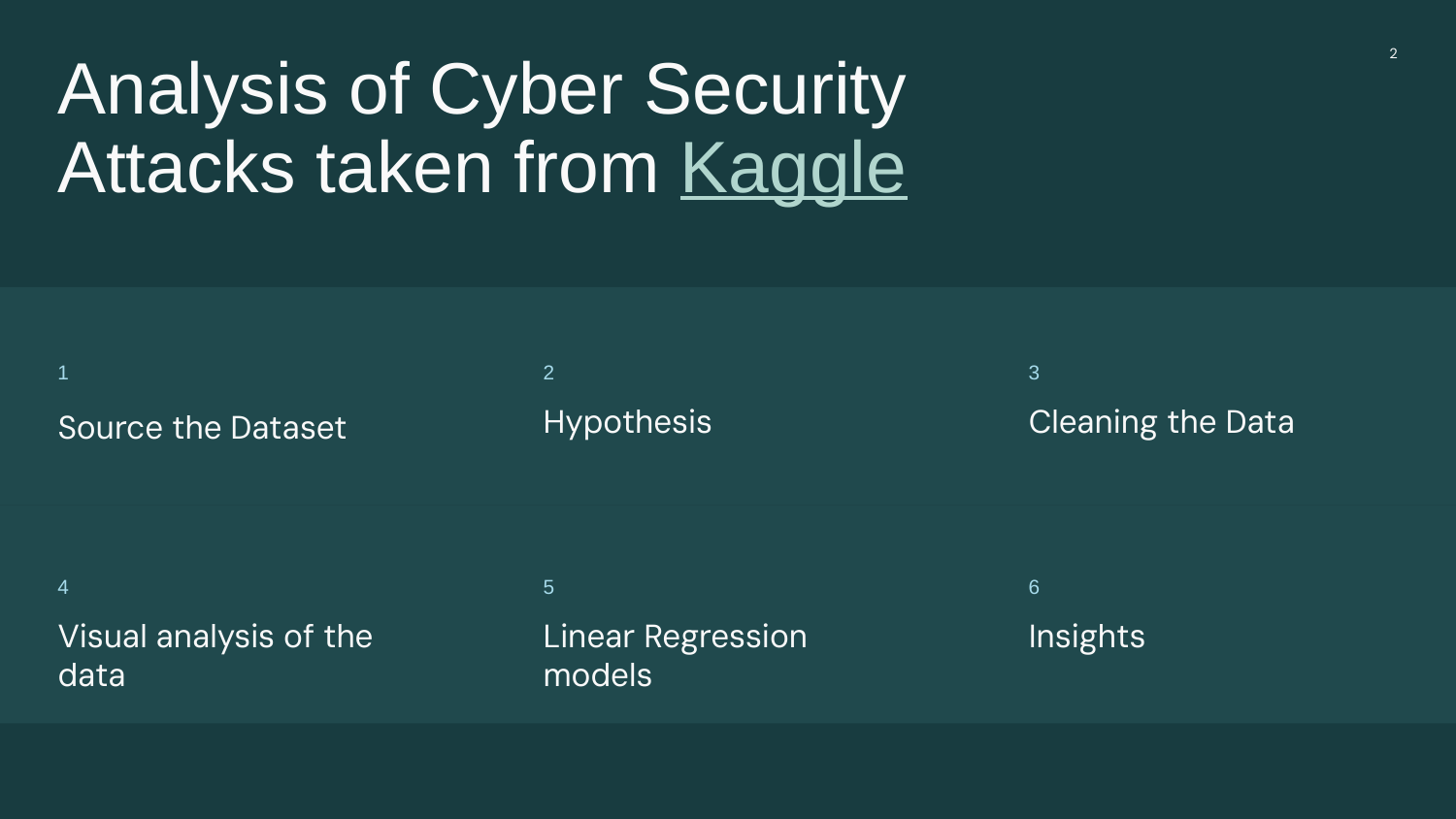

2
# Analysis of Cyber Security Attacks taken from Kaggle

1
2
3
Source the Dataset
Hypothesis
Cleaning the Data

4
5
6
Visual analysis of the data
Linear Regression models
Insights